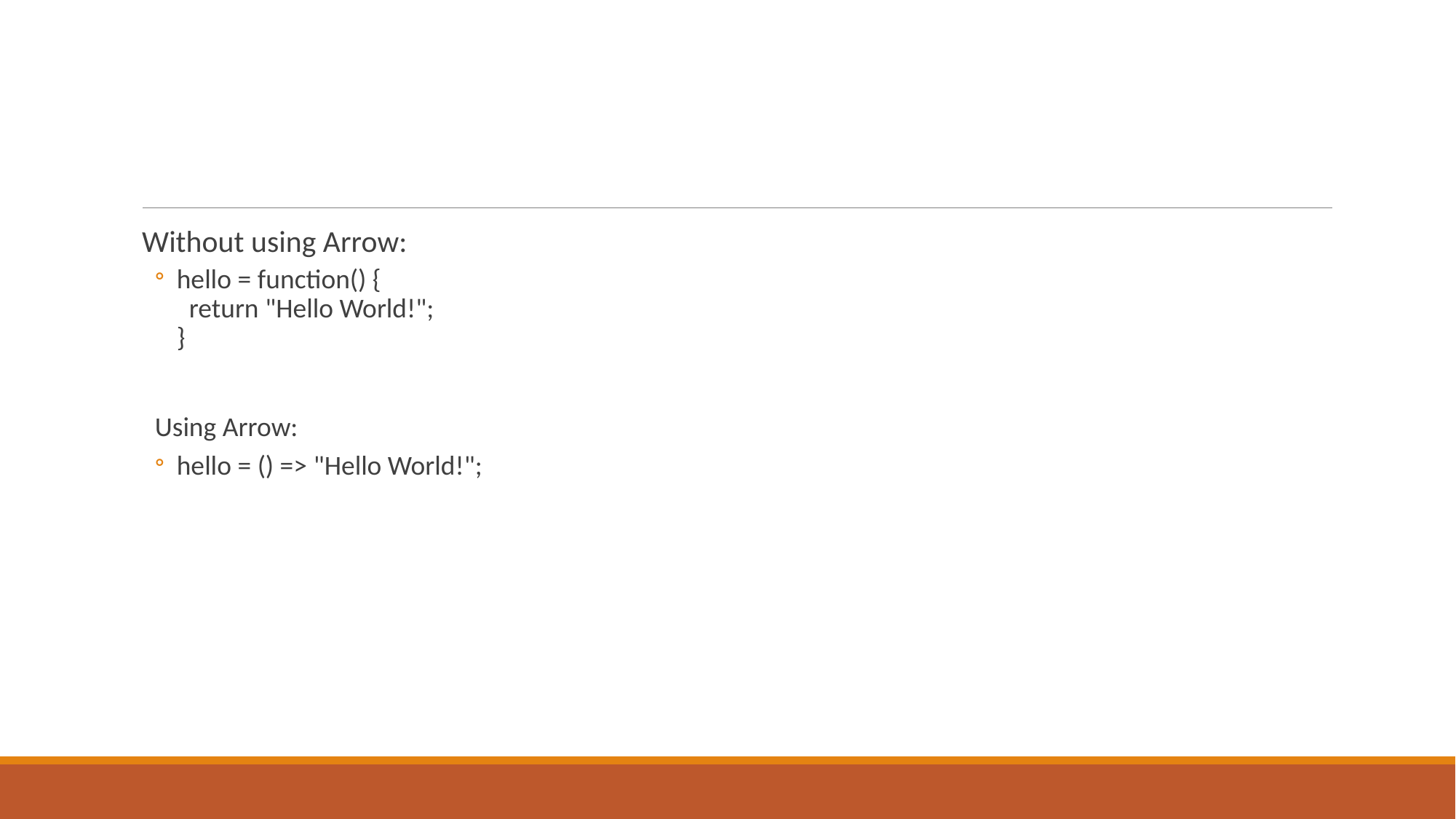

#
Without using Arrow:
hello = function() {
  return "Hello World!";
}

Using Arrow:
hello = () => "Hello World!";